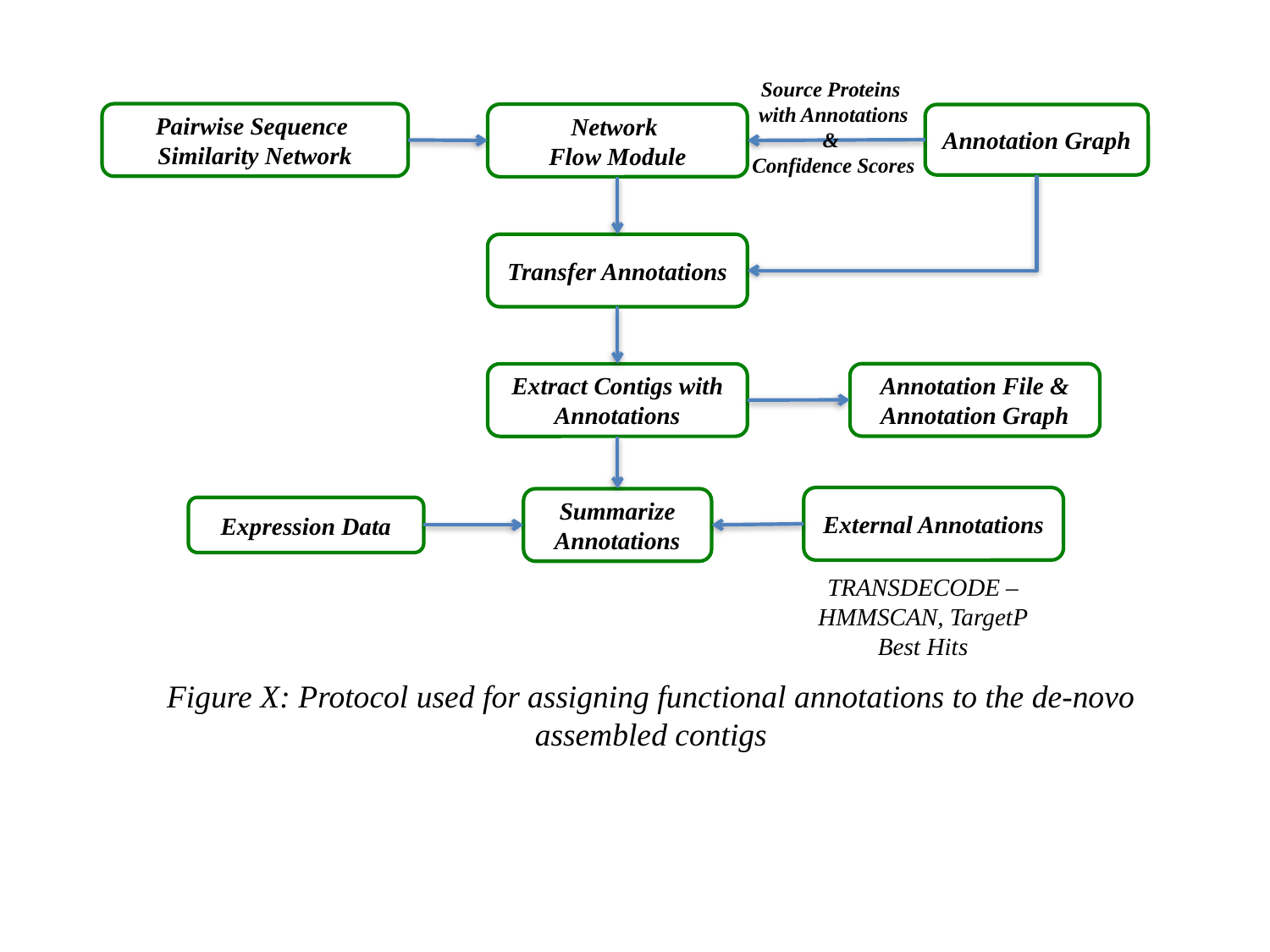

Source Proteins
with Annotations
&
Confidence Scores
Pairwise Sequence  Similarity Network
Network
Flow Module
Annotation Graph
Transfer Annotations
Annotation File & Annotation Graph
Extract Contigs with Annotations
External Annotations
Summarize Annotations
Expression Data
TRANSDECODE –
HMMSCAN, TargetP
Best Hits
Figure X: Protocol used for assigning functional annotations to the de-novo assembled contigs